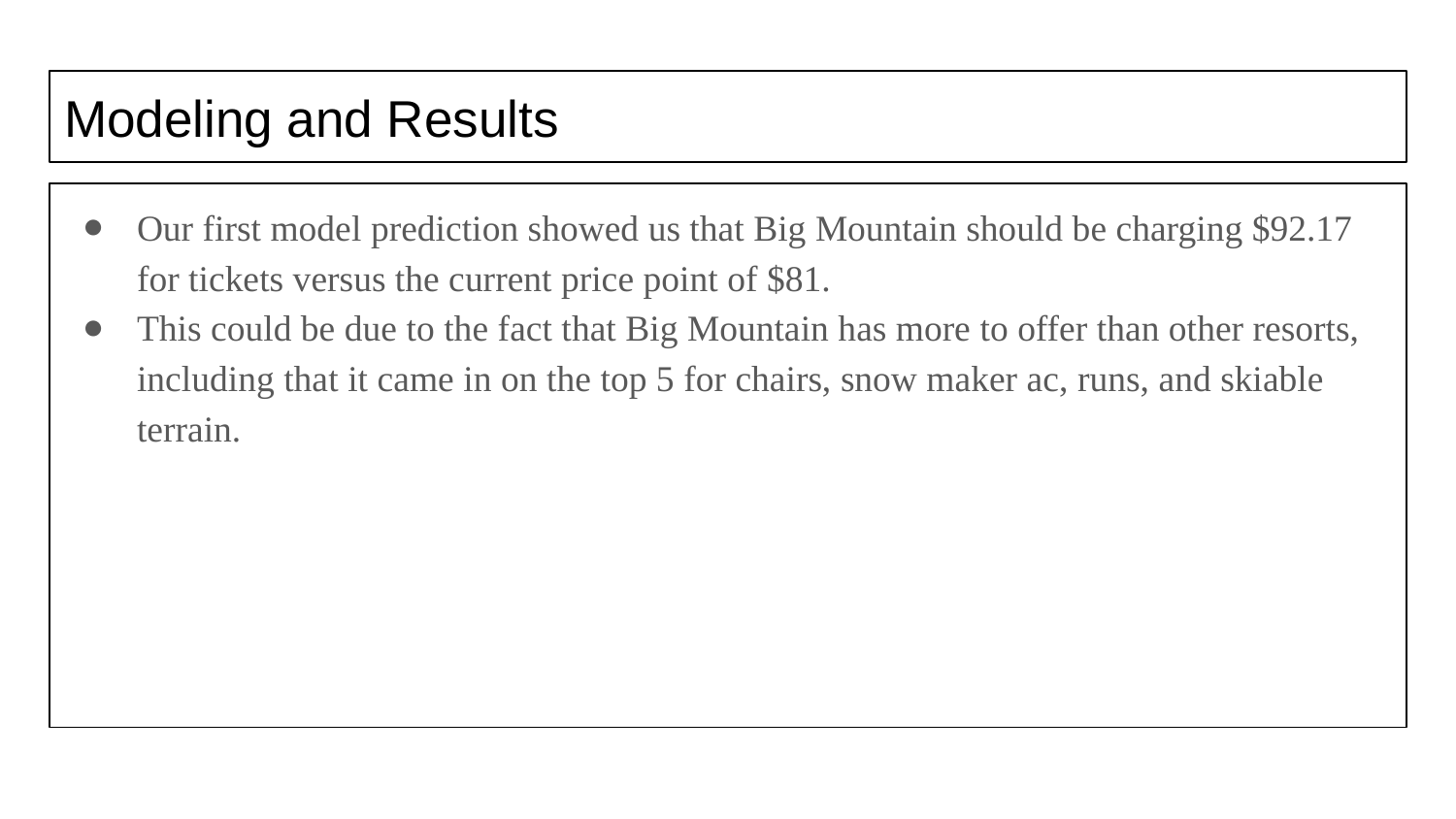

# Modeling and Results
Our first model prediction showed us that Big Mountain should be charging $92.17 for tickets versus the current price point of $81.
This could be due to the fact that Big Mountain has more to offer than other resorts, including that it came in on the top 5 for chairs, snow maker ac, runs, and skiable terrain.